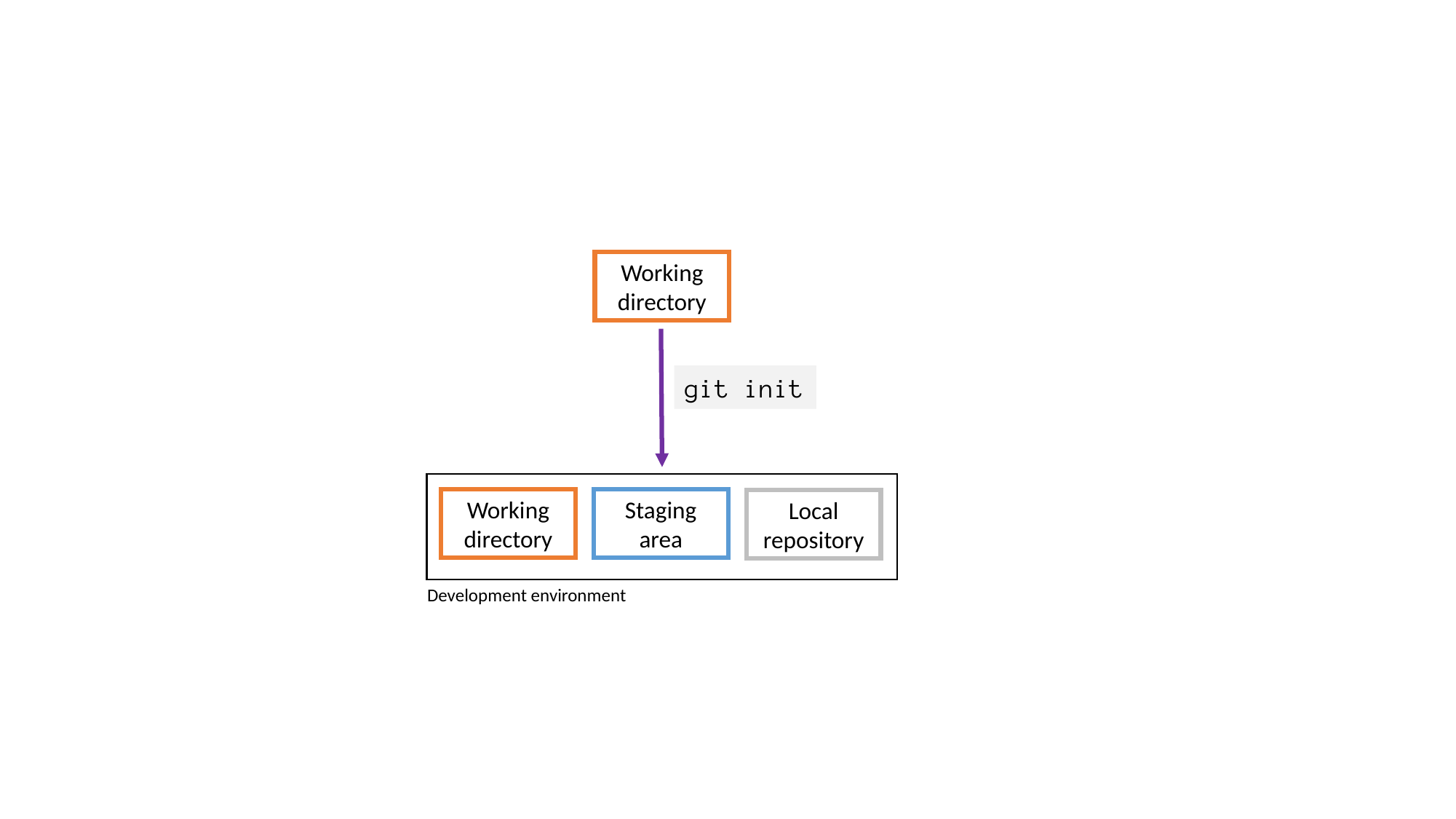

Working directory
git init

Working directory
Staging area
Local repository
Development environment